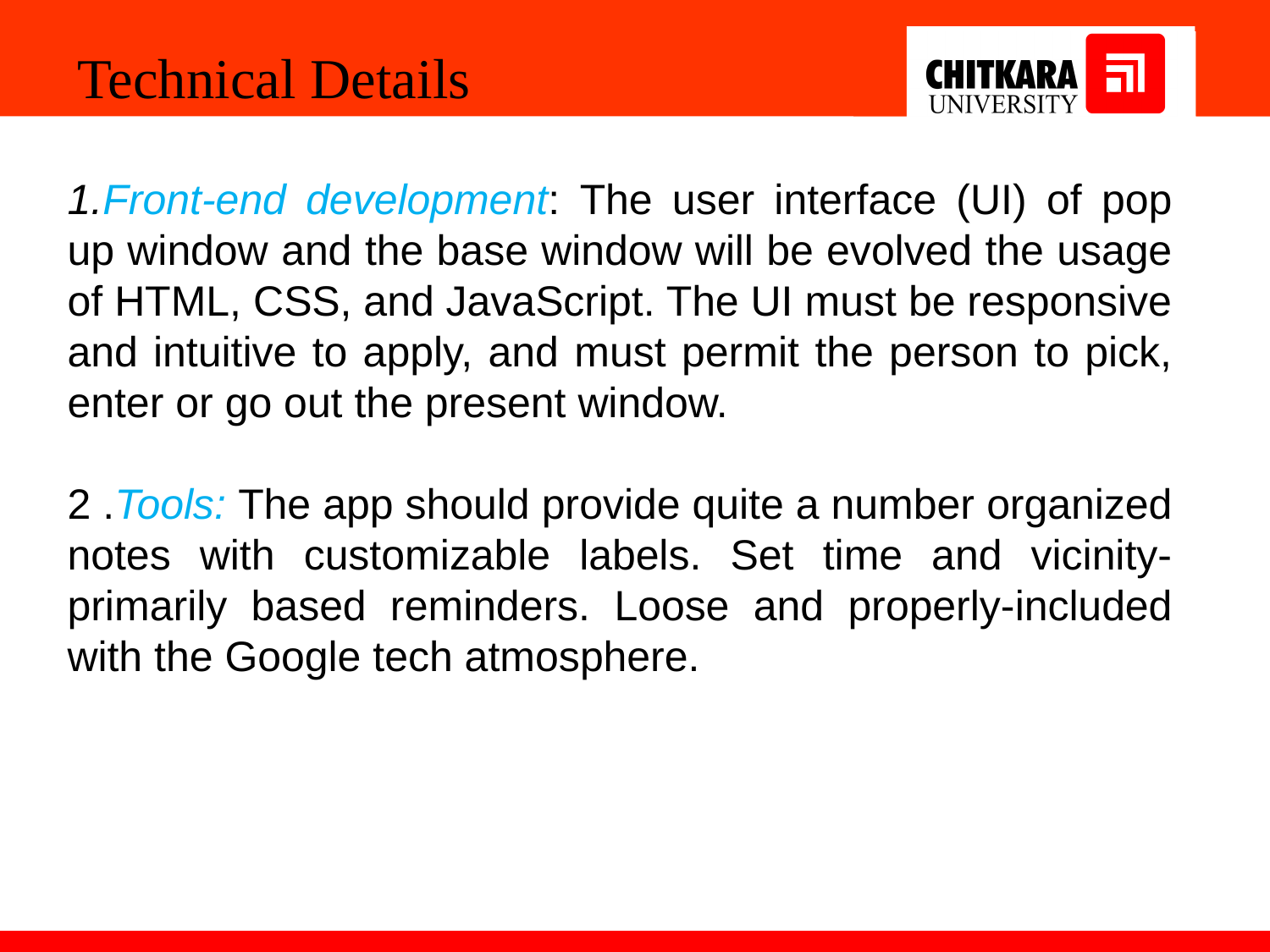

Technical Details
1.Front-end development: The user interface (UI) of pop up window and the base window will be evolved the usage of HTML, CSS, and JavaScript. The UI must be responsive and intuitive to apply, and must permit the person to pick, enter or go out the present window.

2 .Tools: The app should provide quite a number organized notes with customizable labels. Set time and vicinity-primarily based reminders. Loose and properly-included with the Google tech atmosphere.